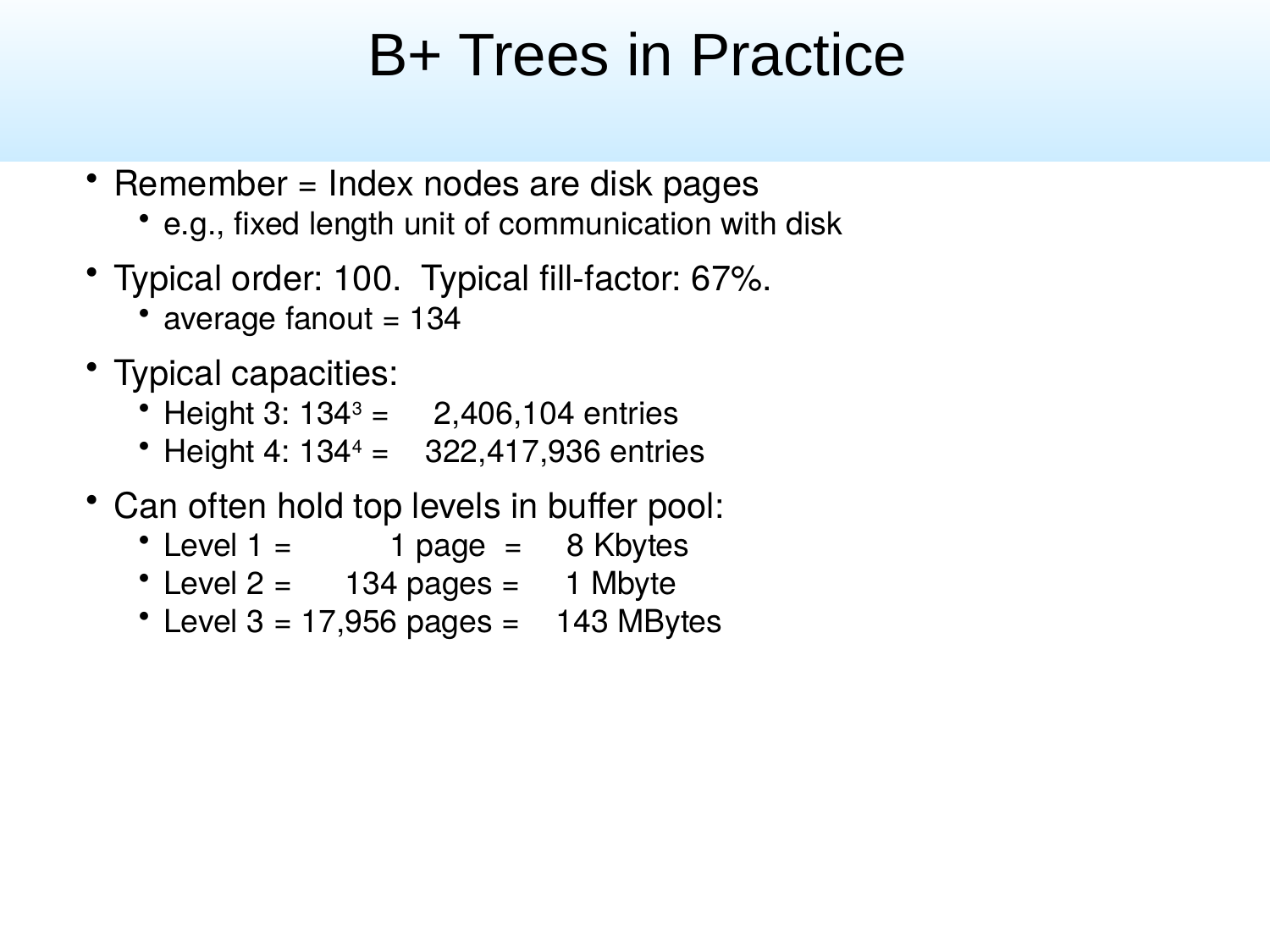

B+ Trees in Practice
Remember = Index nodes are disk pages
e.g., fixed length unit of communication with disk
Typical order: 100.  Typical fill-factor: 67%.
average fanout = 134
Typical capacities:
Height 3: 1343 =     2,406,104 entries
Height 4: 1344 =    322,417,936 entries
Can often hold top levels in buffer pool:
Level 1 =           1 page  =     8 Kbytes
Level 2 =      134 pages =     1 Mbyte
Level 3 = 17,956 pages =    143 MBytes
16